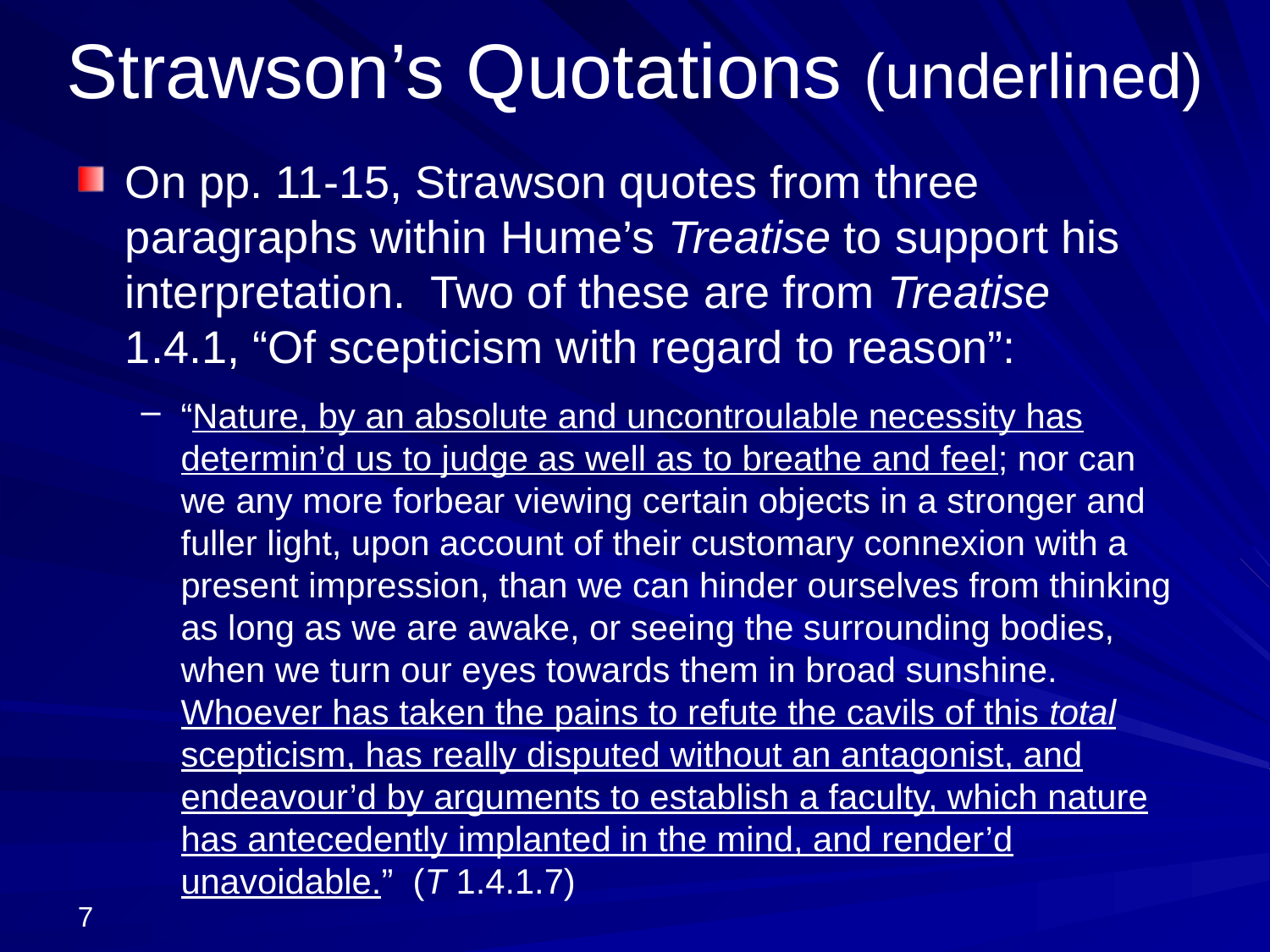

# Strawson’s Quotations (underlined)
On pp. 11-15, Strawson quotes from three paragraphs within Hume’s Treatise to support his interpretation.  Two of these are from Treatise 1.4.1, “Of scepticism with regard to reason”:
“Nature, by an absolute and uncontroulable necessity has determin’d us to judge as well as to breathe and feel; nor can we any more forbear viewing certain objects in a stronger and fuller light, upon account of their customary connexion with a present impression, than we can hinder ourselves from thinking as long as we are awake, or seeing the surrounding bodies, when we turn our eyes towards them in broad sunshine.  Whoever has taken the pains to refute the cavils of this total scepticism, has really disputed without an antagonist, and endeavour’d by arguments to establish a faculty, which nature has antecedently implanted in the mind, and render’d unavoidable.”  (T 1.4.1.7)
7